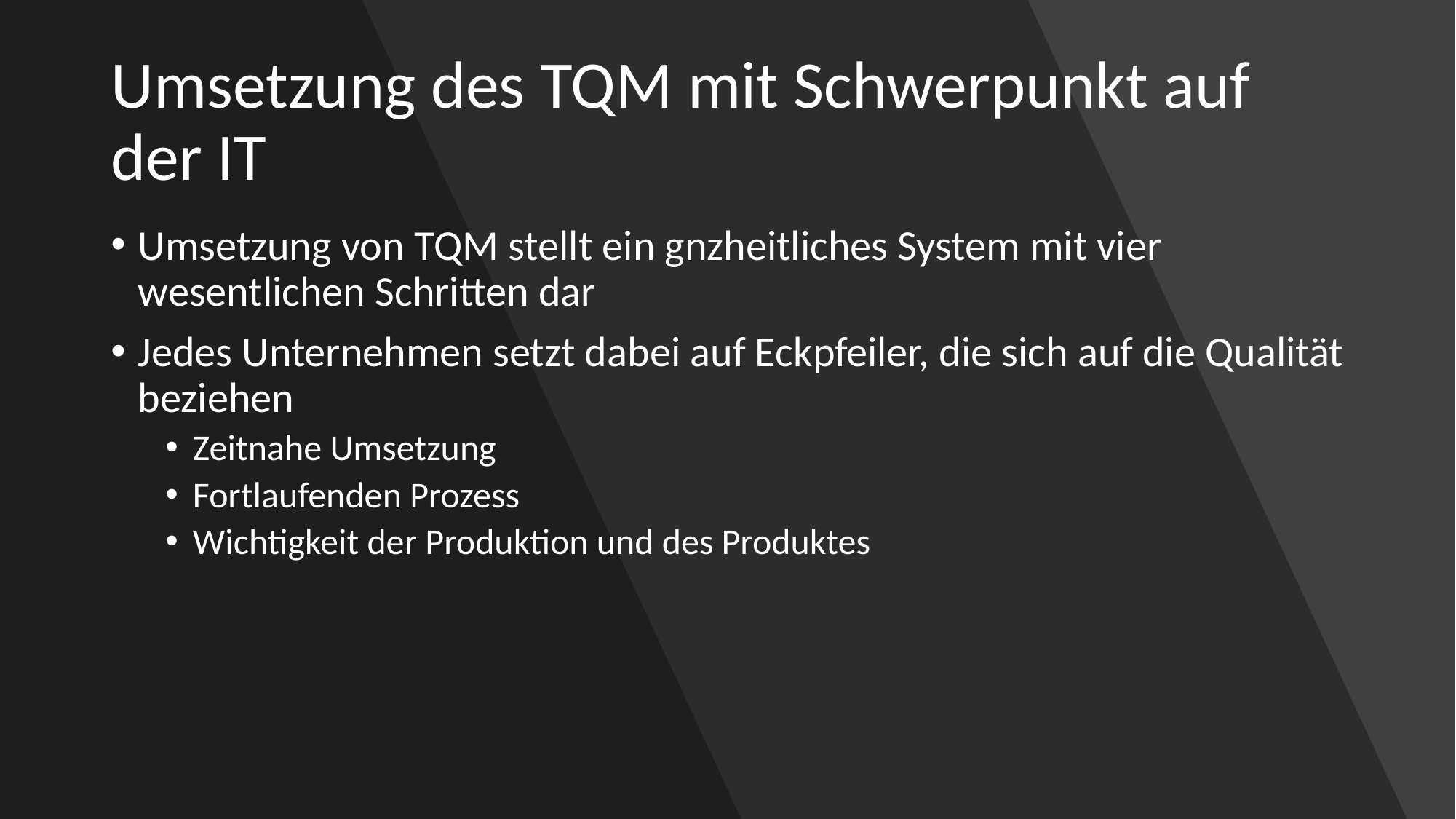

# Umsetzung des TQM mit Schwerpunkt auf der IT
Umsetzung von TQM stellt ein gnzheitliches System mit vier wesentlichen Schritten dar
Jedes Unternehmen setzt dabei auf Eckpfeiler, die sich auf die Qualität beziehen
Zeitnahe Umsetzung
Fortlaufenden Prozess
Wichtigkeit der Produktion und des Produktes